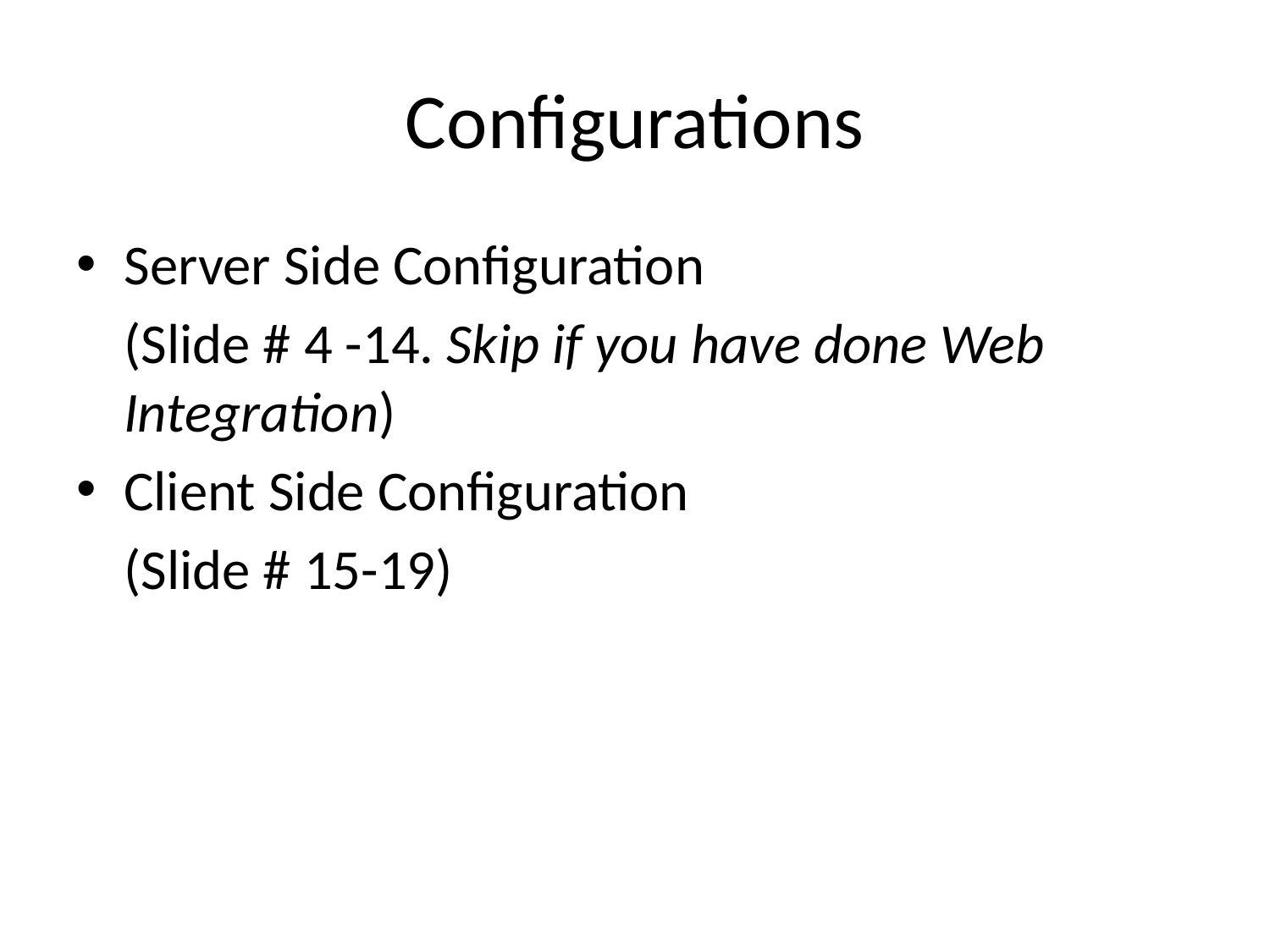

# Configurations
Server Side Configuration
	(Slide # 4 -14. Skip if you have done Web Integration)
Client Side Configuration
	(Slide # 15-19)